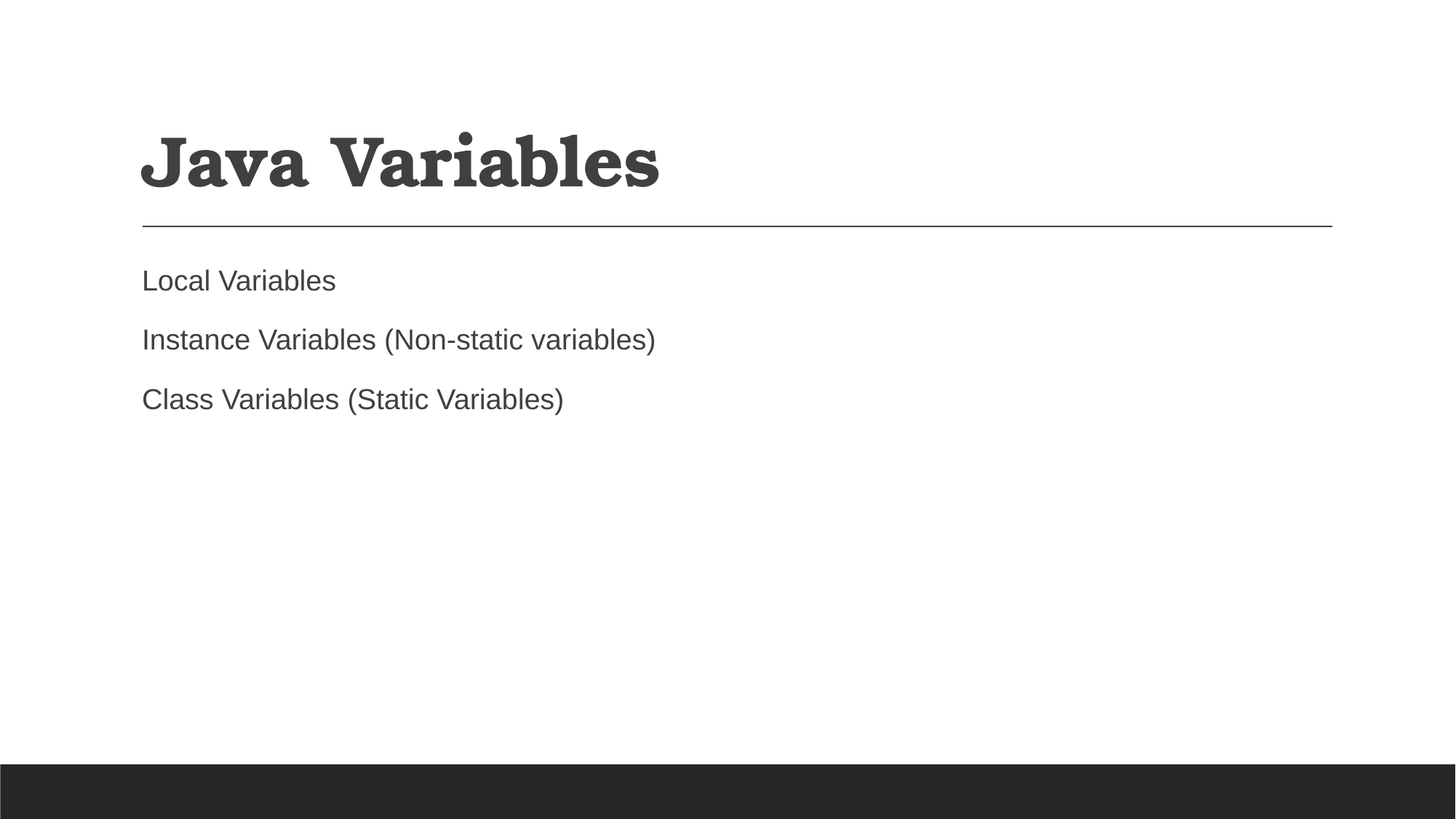

# Java Variables
Local Variables
Instance Variables (Non-static variables)
Class Variables (Static Variables)